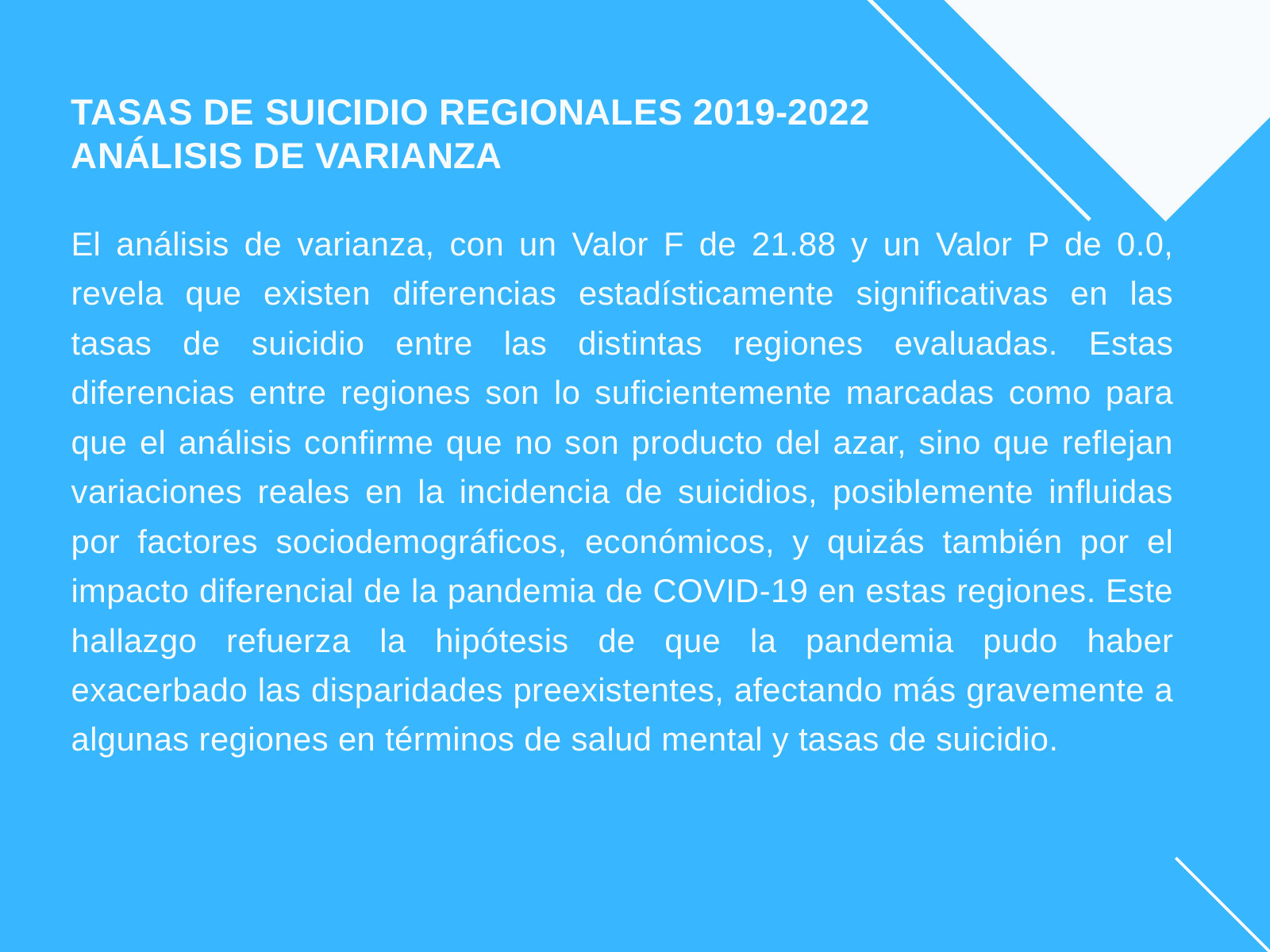

TASAS DE SUICIDIO REGIONALES 2019-2022
ANÁLISIS DE VARIANZA
El análisis de varianza, con un Valor F de 21.88 y un Valor P de 0.0, revela que existen diferencias estadísticamente significativas en las tasas de suicidio entre las distintas regiones evaluadas. Estas diferencias entre regiones son lo suficientemente marcadas como para que el análisis confirme que no son producto del azar, sino que reflejan variaciones reales en la incidencia de suicidios, posiblemente influidas por factores sociodemográficos, económicos, y quizás también por el impacto diferencial de la pandemia de COVID-19 en estas regiones. Este hallazgo refuerza la hipótesis de que la pandemia pudo haber exacerbado las disparidades preexistentes, afectando más gravemente a algunas regiones en términos de salud mental y tasas de suicidio.